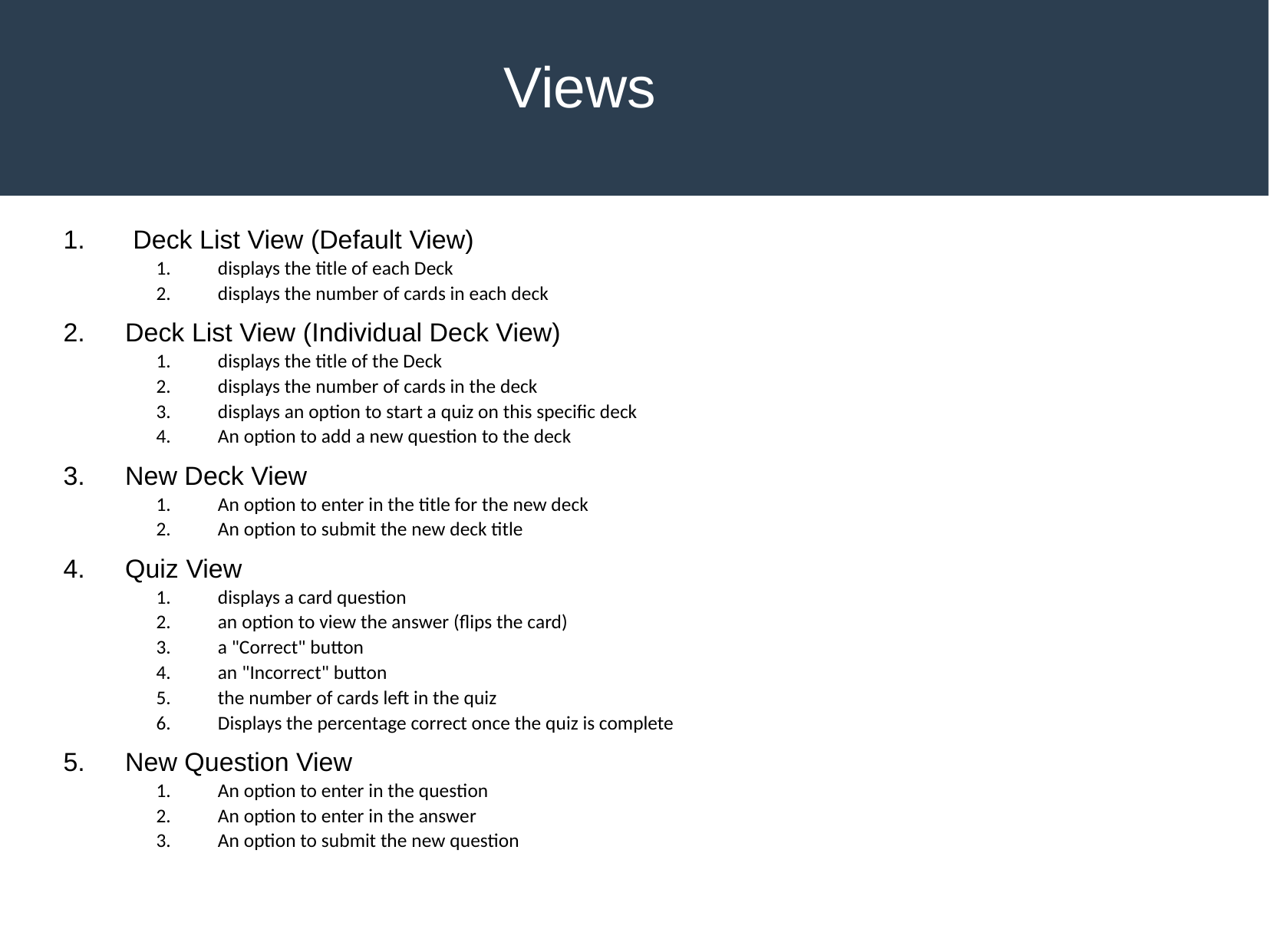

# Views
Deck List View (Default View)
displays the title of each Deck
displays the number of cards in each deck
Deck List View (Individual Deck View)
displays the title of the Deck
displays the number of cards in the deck
displays an option to start a quiz on this specific deck
An option to add a new question to the deck
New Deck View
An option to enter in the title for the new deck
An option to submit the new deck title
Quiz View
displays a card question
an option to view the answer (flips the card)
a "Correct" button
an "Incorrect" button
the number of cards left in the quiz
Displays the percentage correct once the quiz is complete
New Question View
An option to enter in the question
An option to enter in the answer
An option to submit the new question